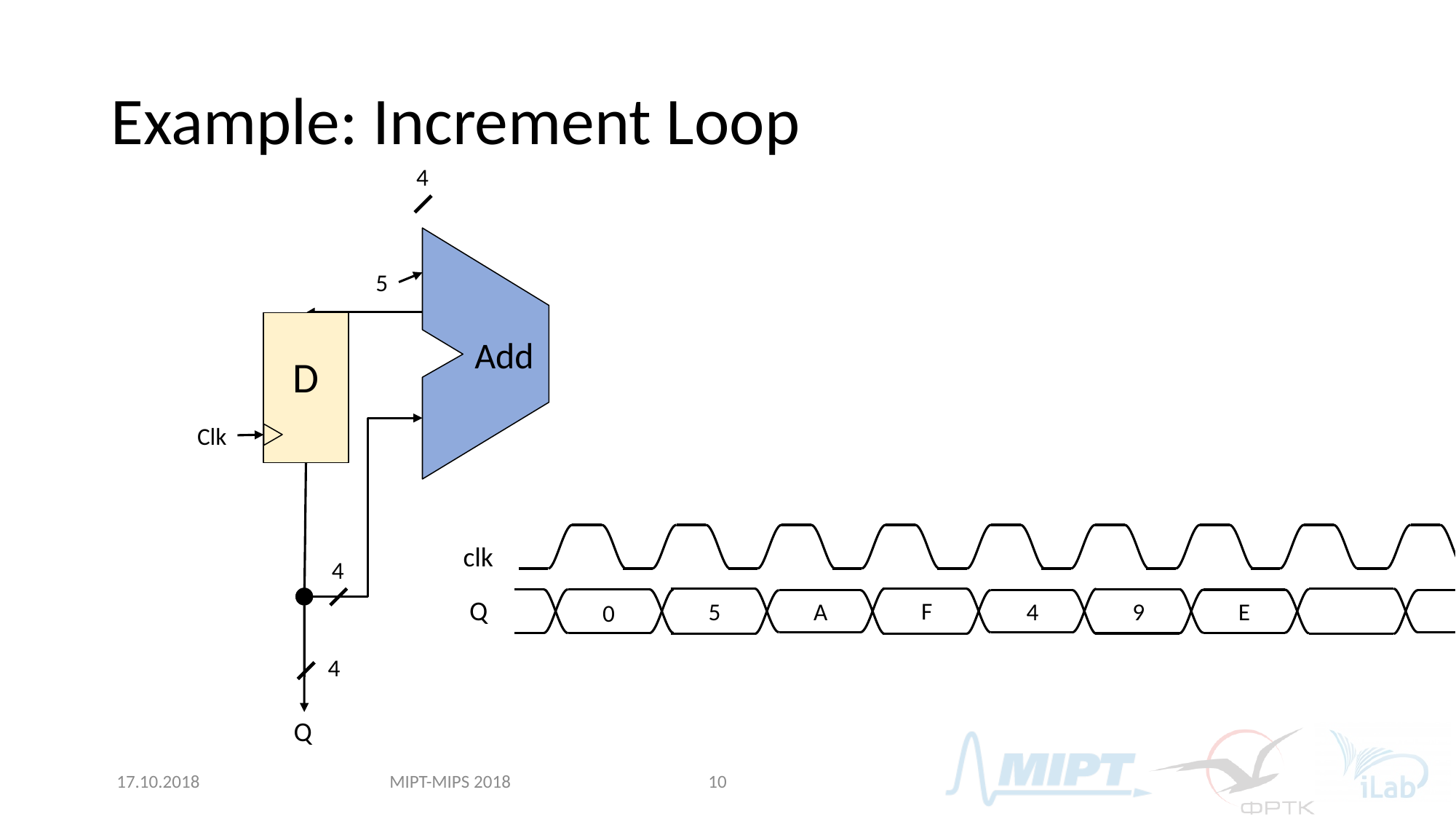

# Example: Increment Loop
4

Add

5

D

Clk

clk
4

Q

F
4
E
5
A
9
0
4
Q
MIPT-MIPS 2018
17.10.2018
10